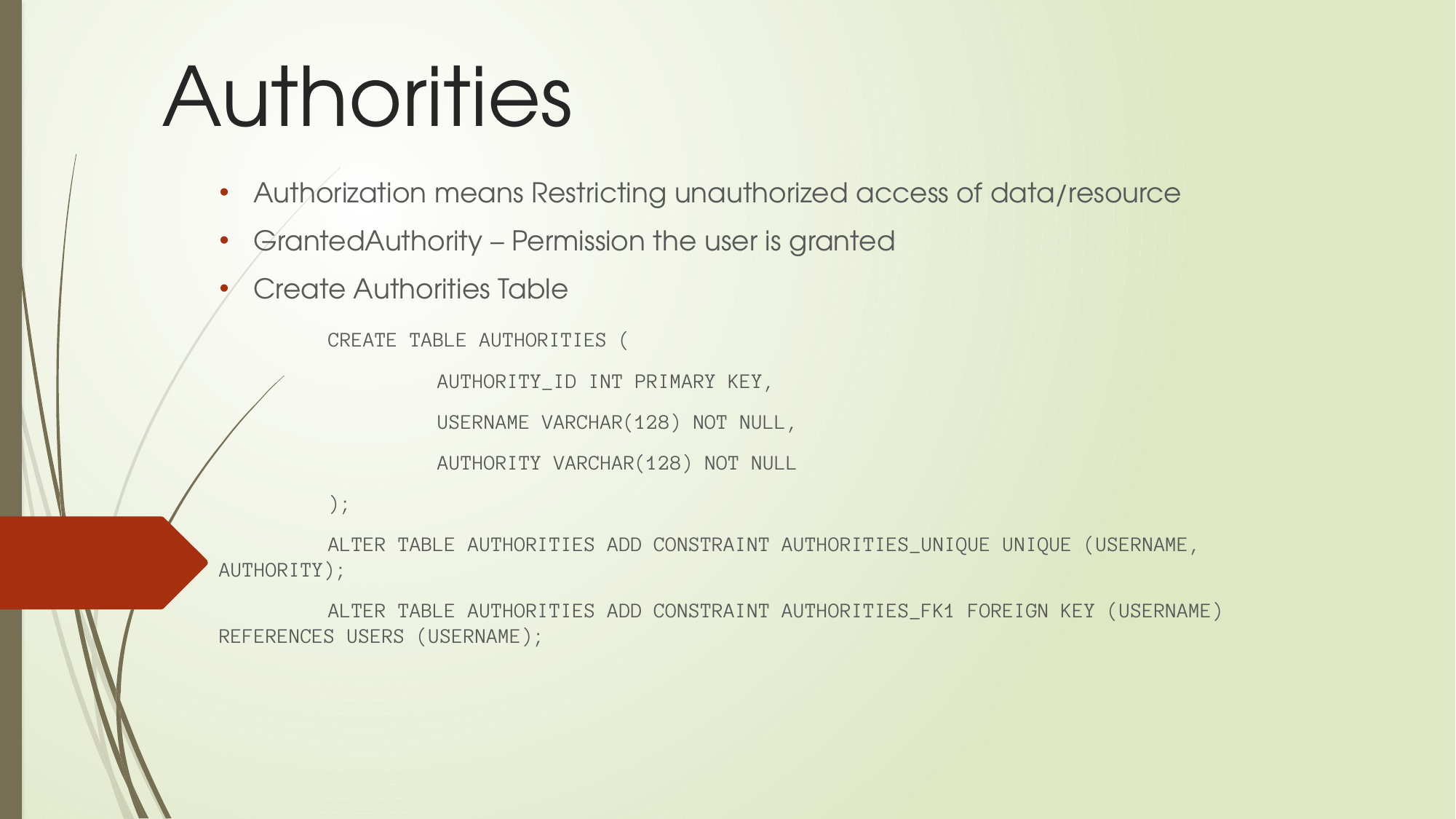

# Authorities
Authorization means Restricting unauthorized access of data/resource
GrantedAuthority – Permission the user is granted
Create Authorities Table
	CREATE TABLE AUTHORITIES (
		AUTHORITY_ID INT PRIMARY KEY,
    		USERNAME VARCHAR(128) NOT NULL,
    		AUTHORITY VARCHAR(128) NOT NULL
	);
	ALTER TABLE AUTHORITIES ADD CONSTRAINT AUTHORITIES_UNIQUE UNIQUE (USERNAME, AUTHORITY);
	ALTER TABLE AUTHORITIES ADD CONSTRAINT AUTHORITIES_FK1 FOREIGN KEY (USERNAME) REFERENCES USERS (USERNAME);